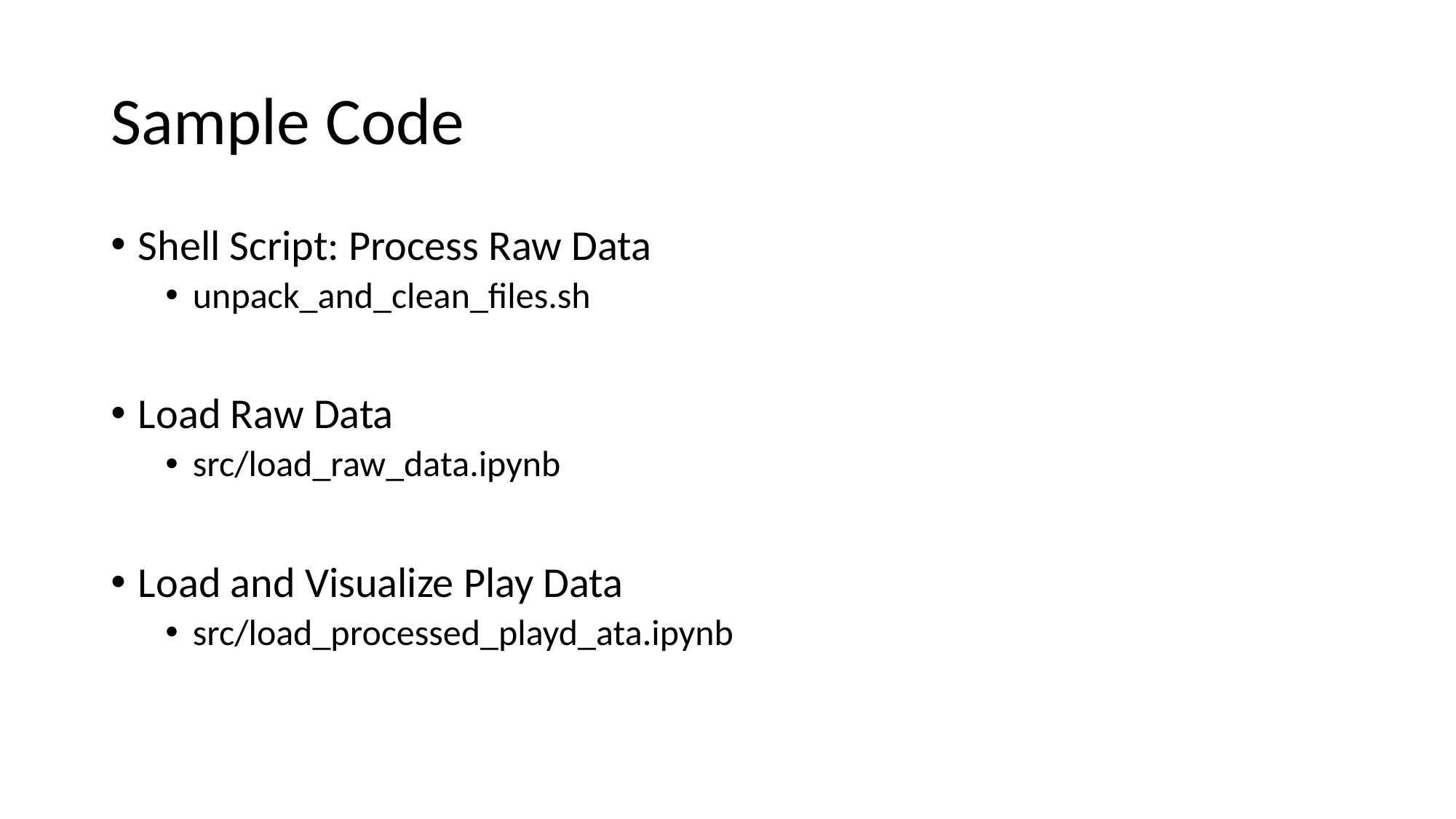

# Sample Code
Shell Script: Process Raw Data
unpack_and_clean_files.sh

Load Raw Data
src/load_raw_data.ipynb

Load and Visualize Play Data
src/load_processed_playd_ata.ipynb